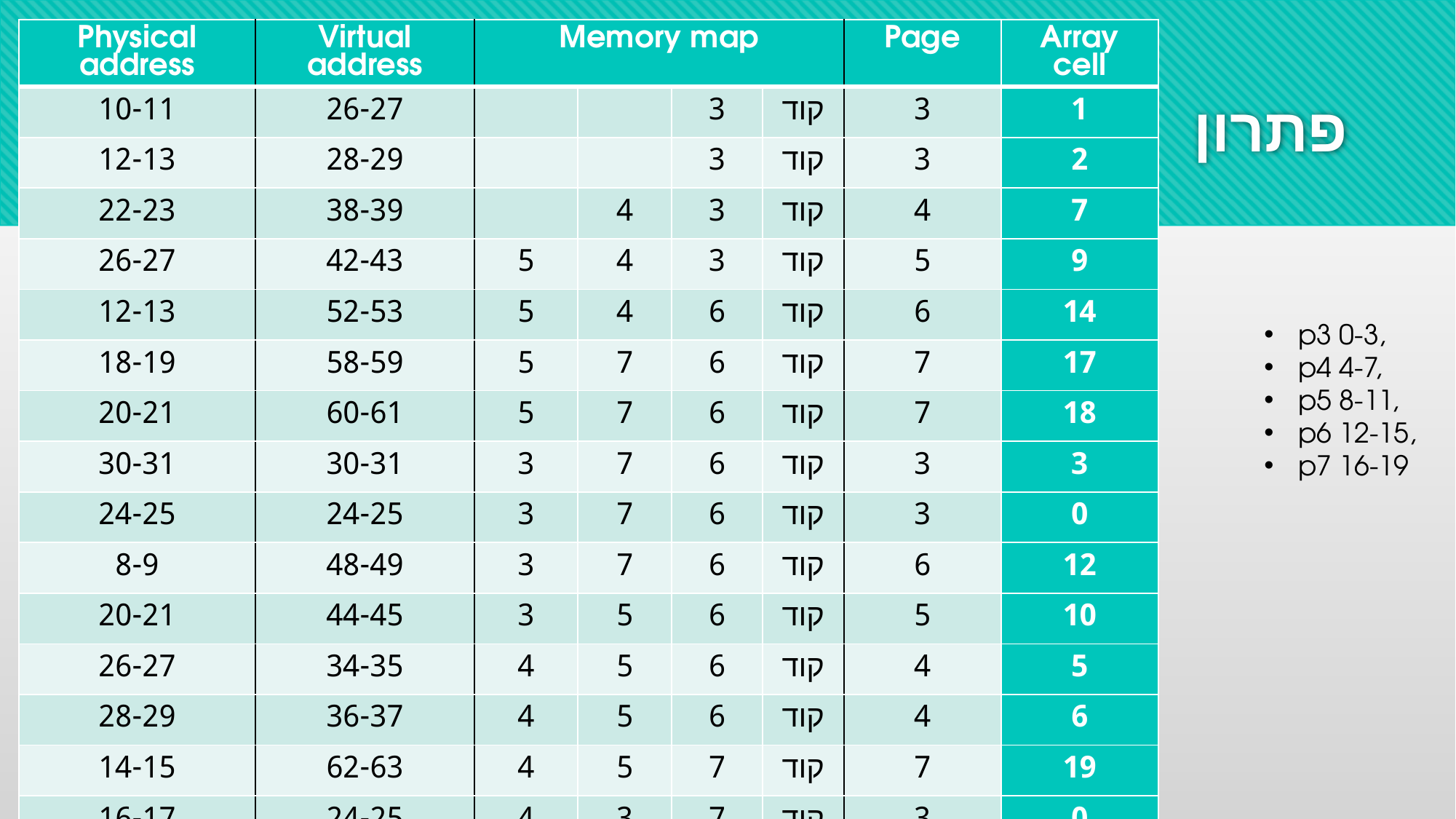

| Physical address | Virtual address | Memory map |  |  |  | Page | Array cell |
| --- | --- | --- | --- | --- | --- | --- | --- |
| 10-11 | 26-27 |  |  | 3 | קוד | 3 | 1 |
| 12-13 | 28-29 |  |  | 3 | קוד | 3 | 2 |
| 22-23 | 38-39 |  | 4 | 3 | קוד | 4 | 7 |
| 26-27 | 42-43 | 5 | 4 | 3 | קוד | 5 | 9 |
| 12-13 | 52-53 | 5 | 4 | 6 | קוד | 6 | 14 |
| 18-19 | 58-59 | 5 | 7 | 6 | קוד | 7 | 17 |
| 20-21 | 60-61 | 5 | 7 | 6 | קוד | 7 | 18 |
| 30-31 | 30-31 | 3 | 7 | 6 | קוד | 3 | 3 |
| 24-25 | 24-25 | 3 | 7 | 6 | קוד | 3 | 0 |
| 8-9 | 48-49 | 3 | 7 | 6 | קוד | 6 | 12 |
| 20-21 | 44-45 | 3 | 5 | 6 | קוד | 5 | 10 |
| 26-27 | 34-35 | 4 | 5 | 6 | קוד | 4 | 5 |
| 28-29 | 36-37 | 4 | 5 | 6 | קוד | 4 | 6 |
| 14-15 | 62-63 | 4 | 5 | 7 | קוד | 7 | 19 |
| 16-17 | 24-25 | 4 | 3 | 7 | קוד | 3 | 0 |
# פתרון
p3 0-3,
p4 4-7,
p5 8-11,
p6 12-15,
p7 16-19